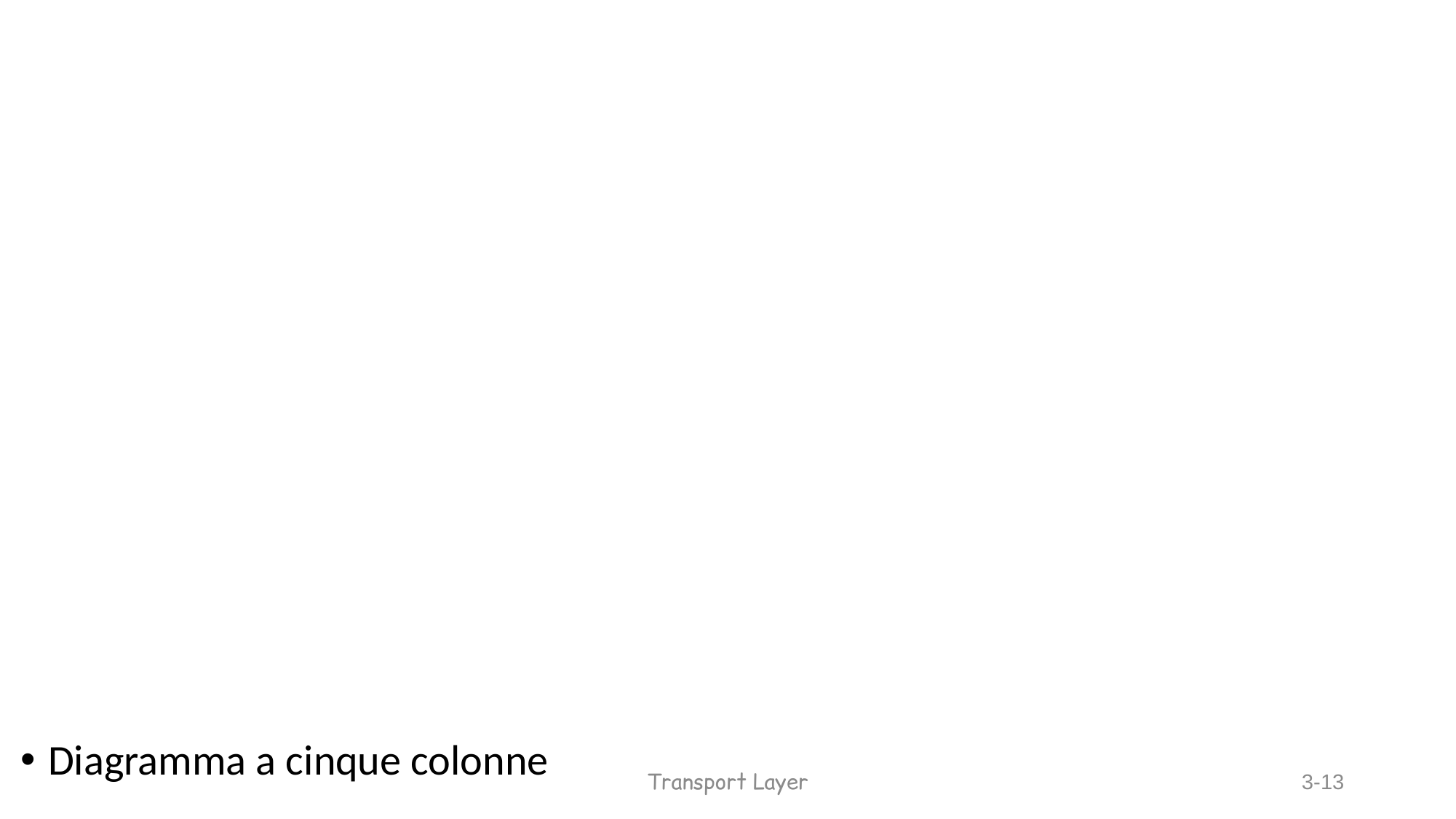

Diagramma a cinque colonne
Transport Layer
3-13